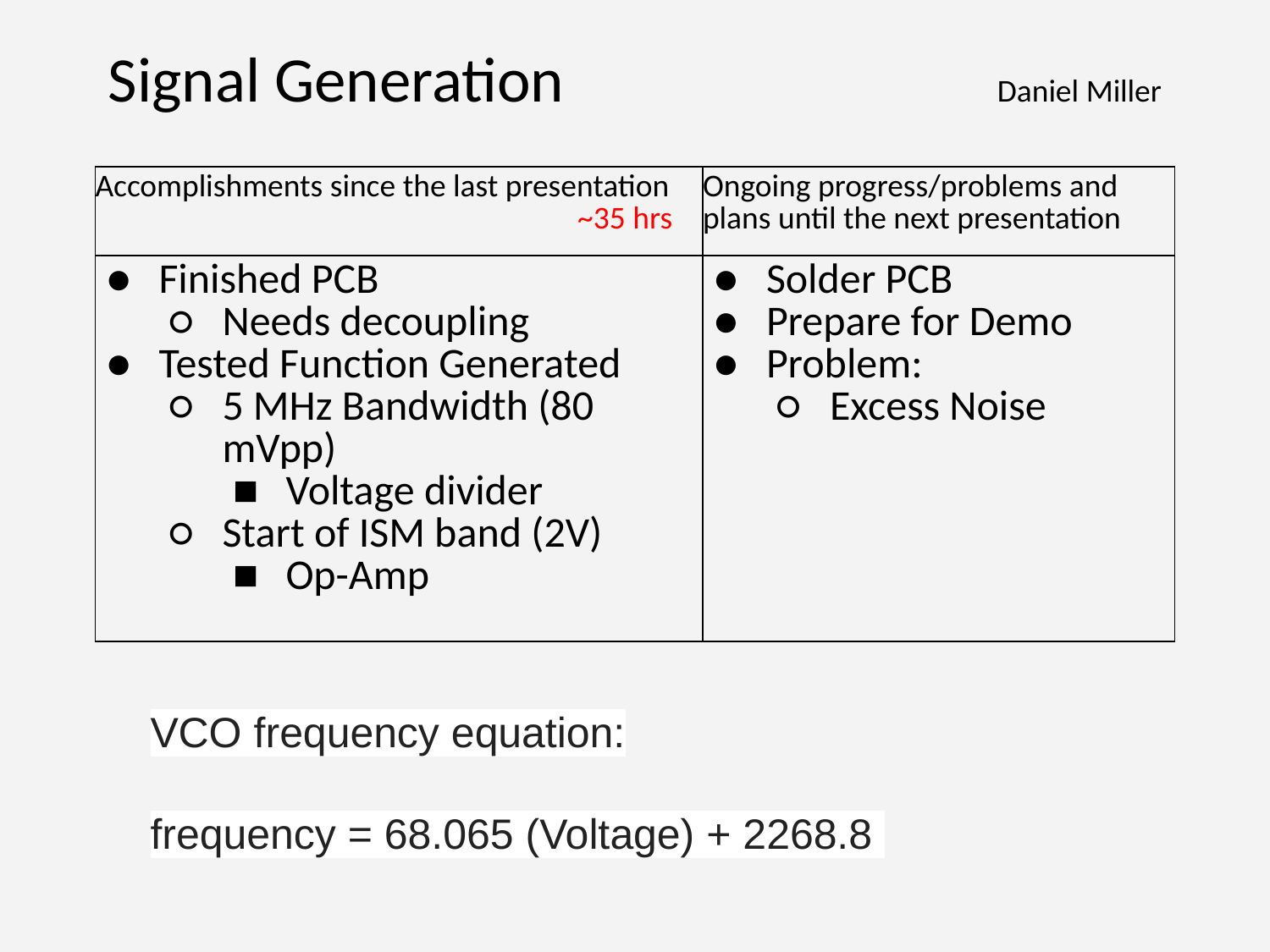

Signal Generation				Daniel Miller
| Accomplishments since the last presentation ~35 hrs | Ongoing progress/problems and plans until the next presentation |
| --- | --- |
| Finished PCB Needs decoupling Tested Function Generated 5 MHz Bandwidth (80 mVpp) Voltage divider Start of ISM band (2V) Op-Amp | Solder PCB Prepare for Demo Problem: Excess Noise |
VCO frequency equation:

frequency = 68.065 (Voltage) + 2268.8